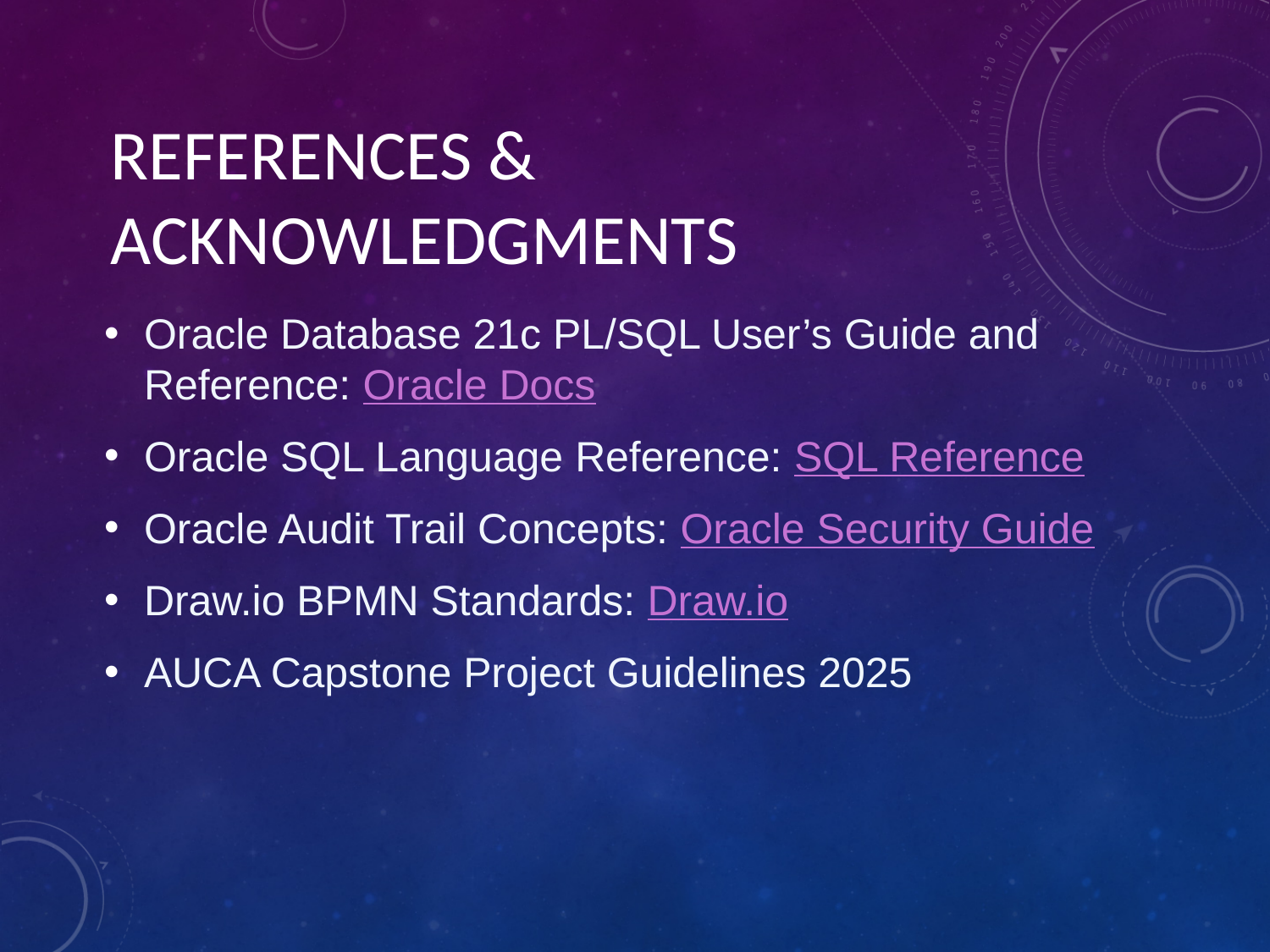

# References & Acknowledgments
Oracle Database 21c PL/SQL User’s Guide and Reference: Oracle Docs
Oracle SQL Language Reference: SQL Reference
Oracle Audit Trail Concepts: Oracle Security Guide
Draw.io BPMN Standards: Draw.io
AUCA Capstone Project Guidelines 2025